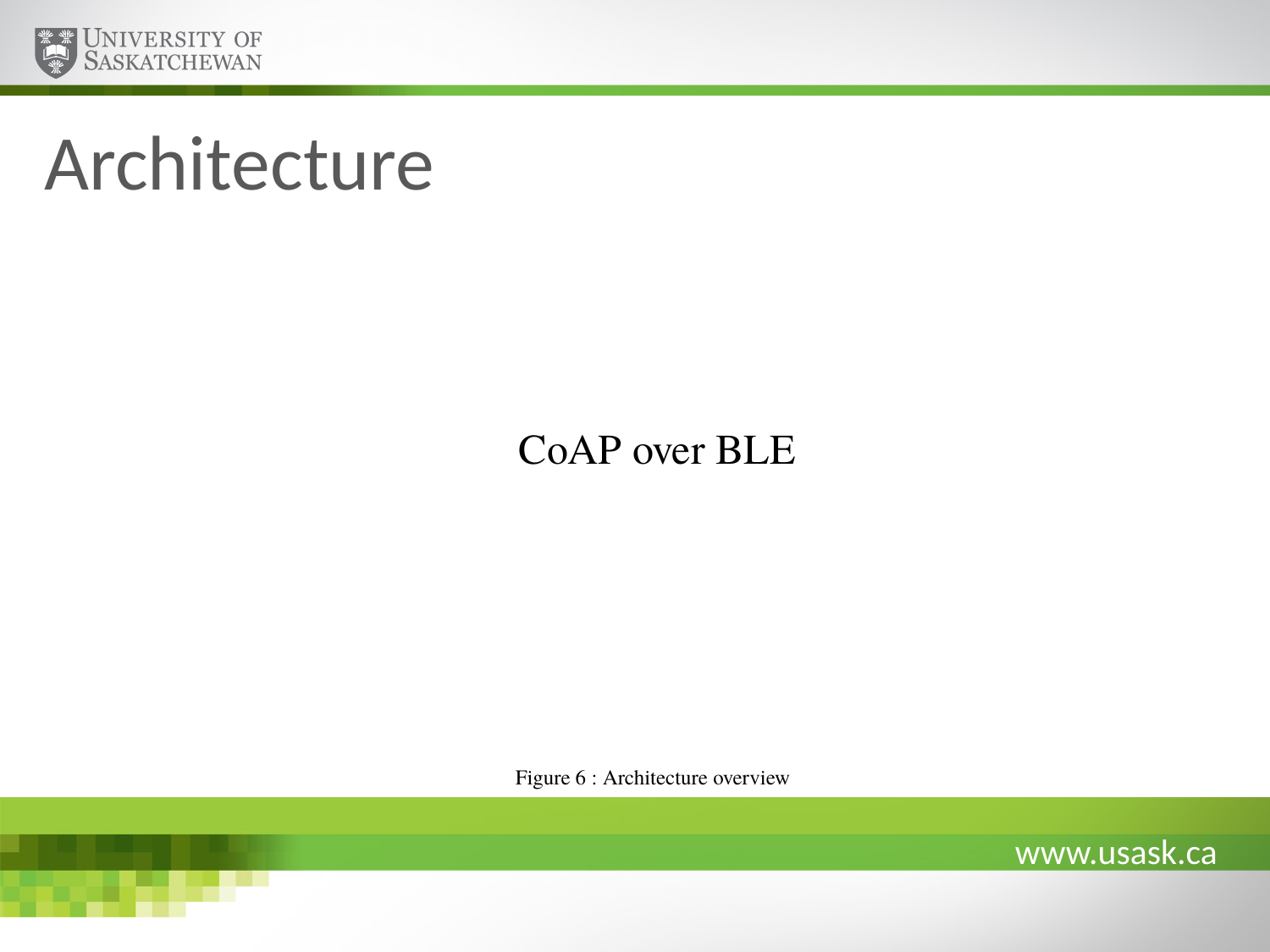

# Architecture
CoAP over BLE
Figure 6 : Architecture overview